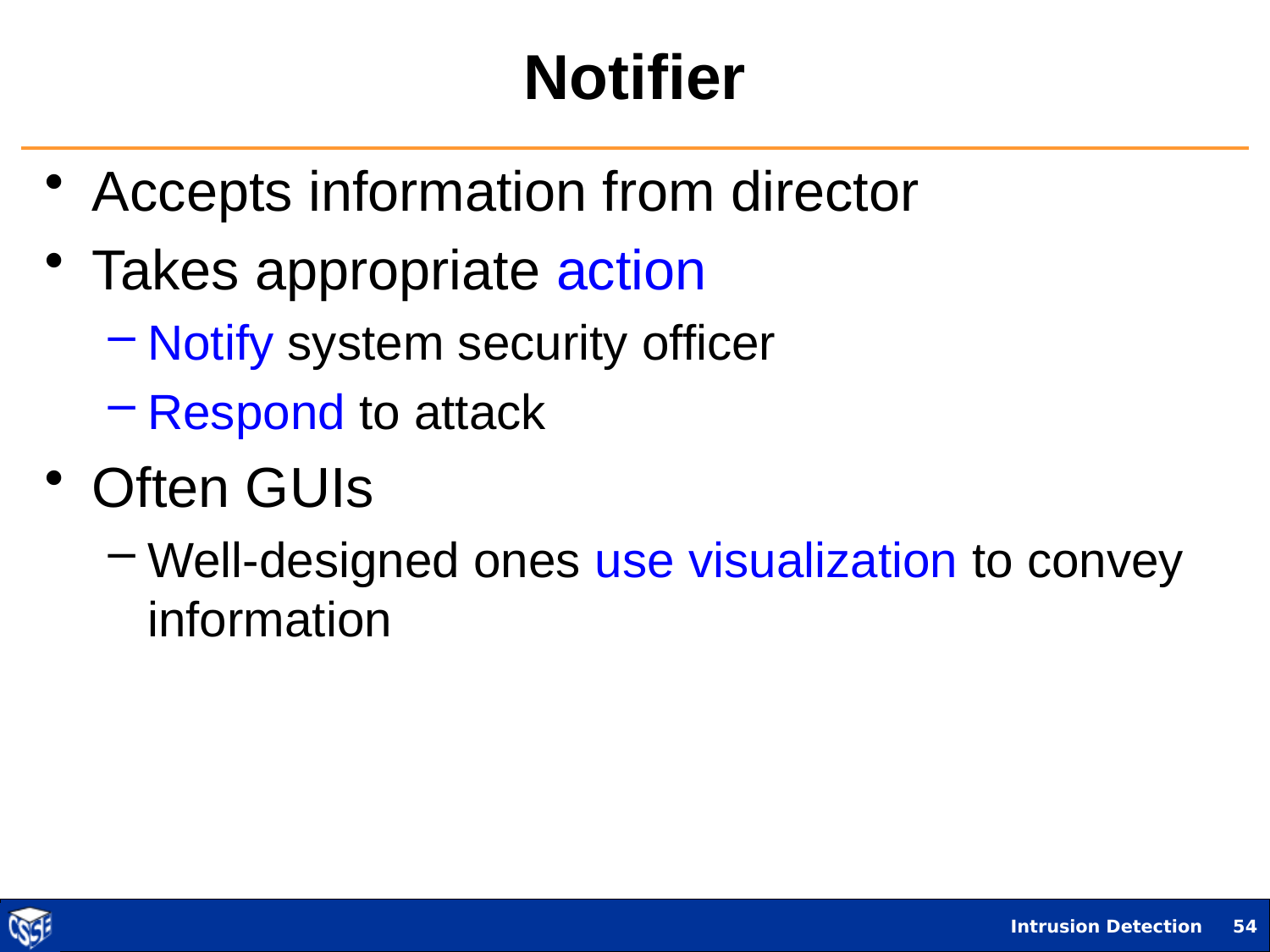

# Notifier
Accepts information from director
Takes appropriate action
Notify system security officer
Respond to attack
Often GUIs
Well-designed ones use visualization to convey information